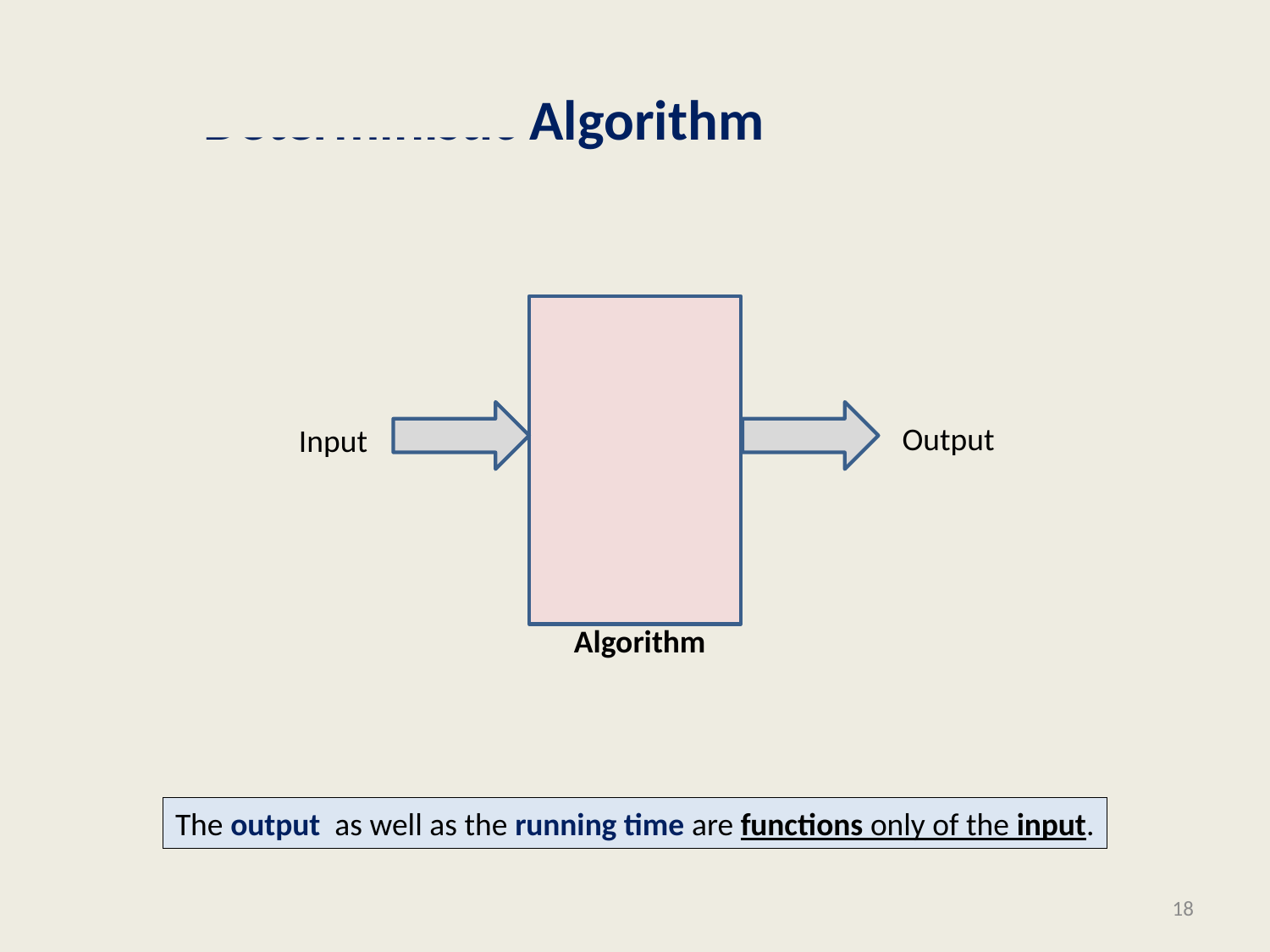

# Deterministic Algorithm

Input

Output
Algorithm
The output  as well as the running time are functions only of the input.
18